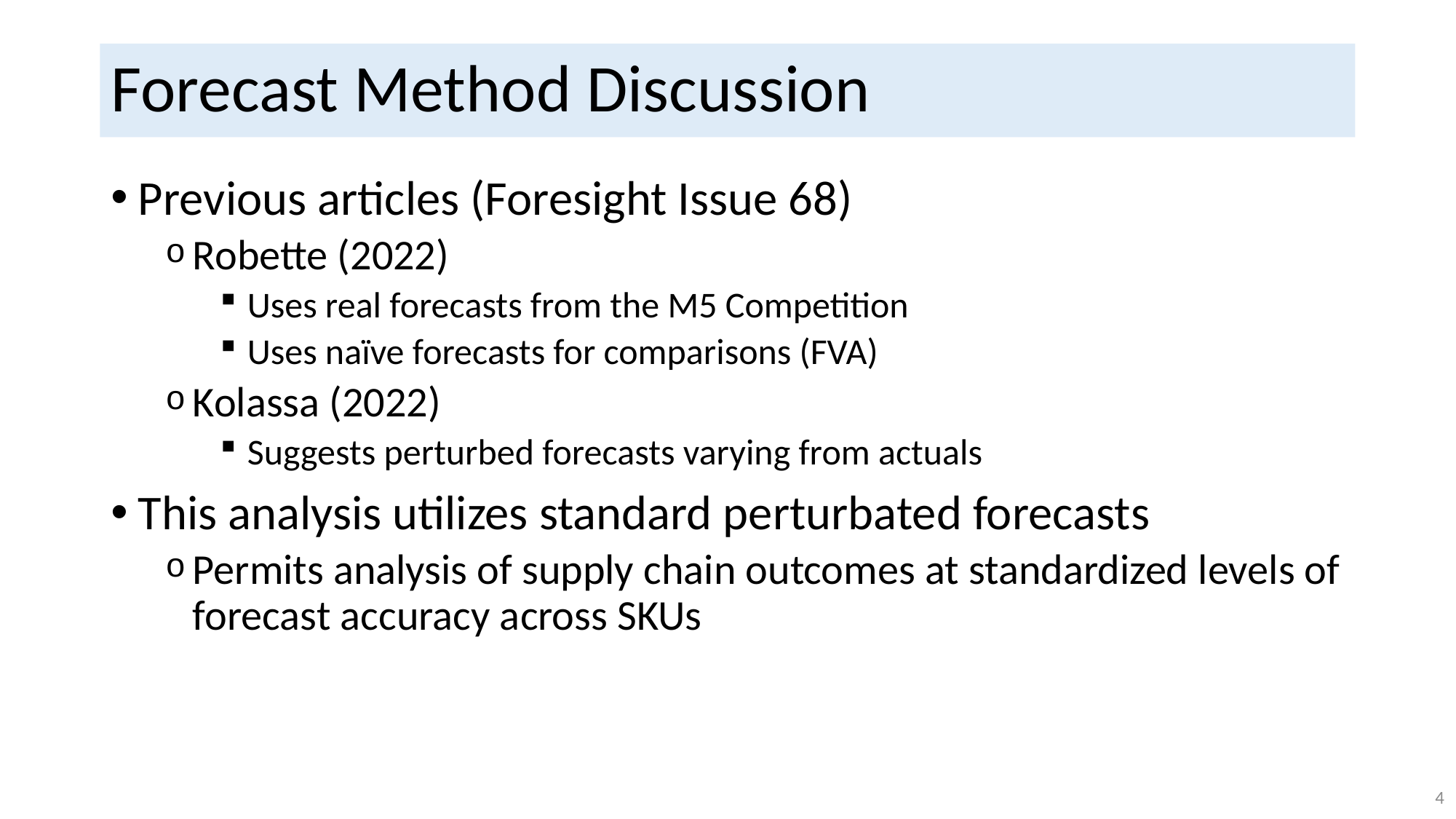

# Forecast Method Discussion
Previous articles (Foresight Issue 68)
Robette (2022)
Uses real forecasts from the M5 Competition
Uses naïve forecasts for comparisons (FVA)
Kolassa (2022)
Suggests perturbed forecasts varying from actuals
This analysis utilizes standard perturbated forecasts
Permits analysis of supply chain outcomes at standardized levels of forecast accuracy across SKUs

4